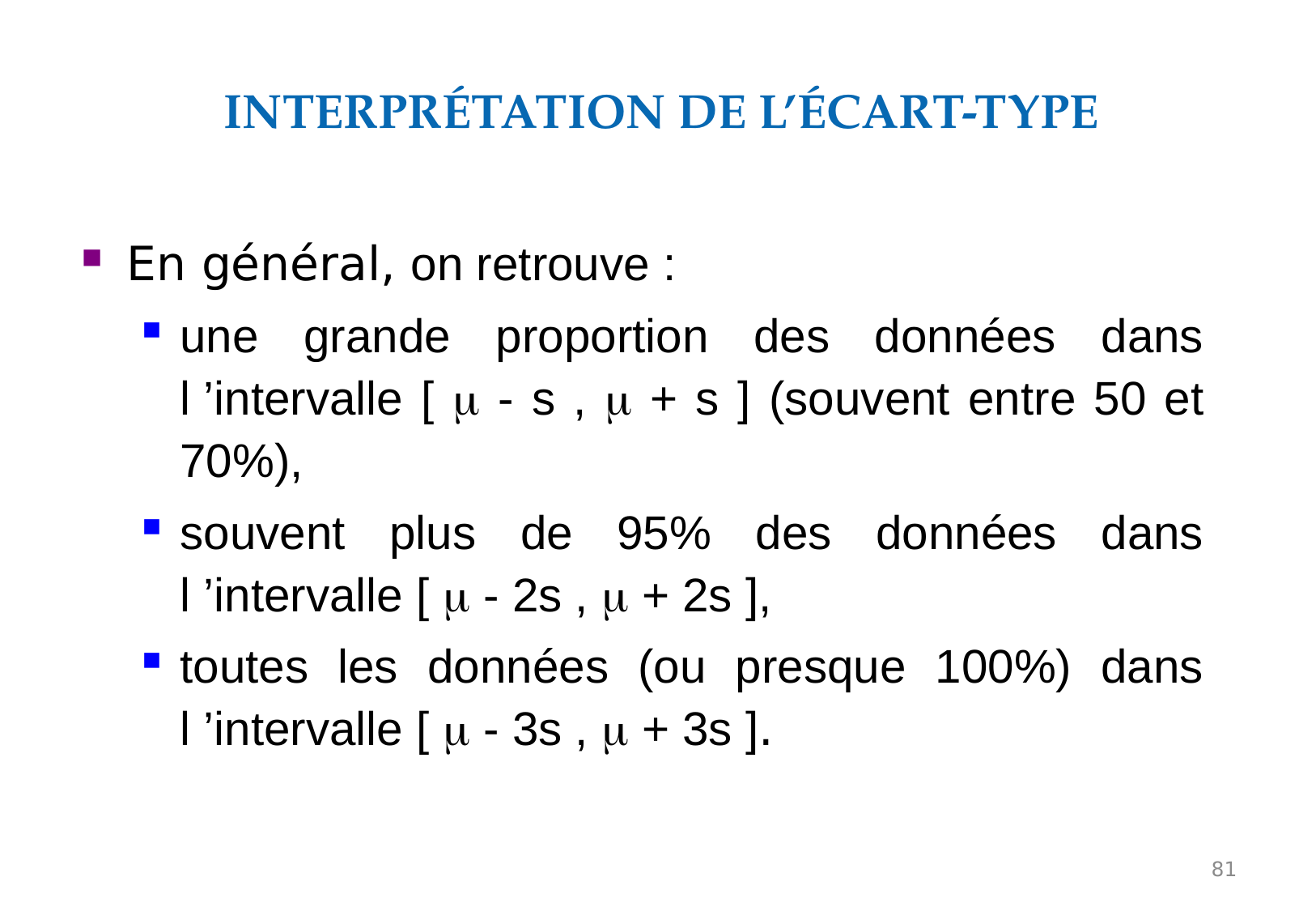

# INTERPRÉTATION DE L’ÉCART-TYPE
En général, on retrouve :
une grande proportion des données dans l ’intervalle [ μ - s , μ + s ] (souvent entre 50 et 70%),
souvent plus de 95% des données dans l ’intervalle [ μ - 2s , μ + 2s ],
toutes les données (ou presque 100%) dans l ’intervalle [ μ - 3s , μ + 3s ].
81